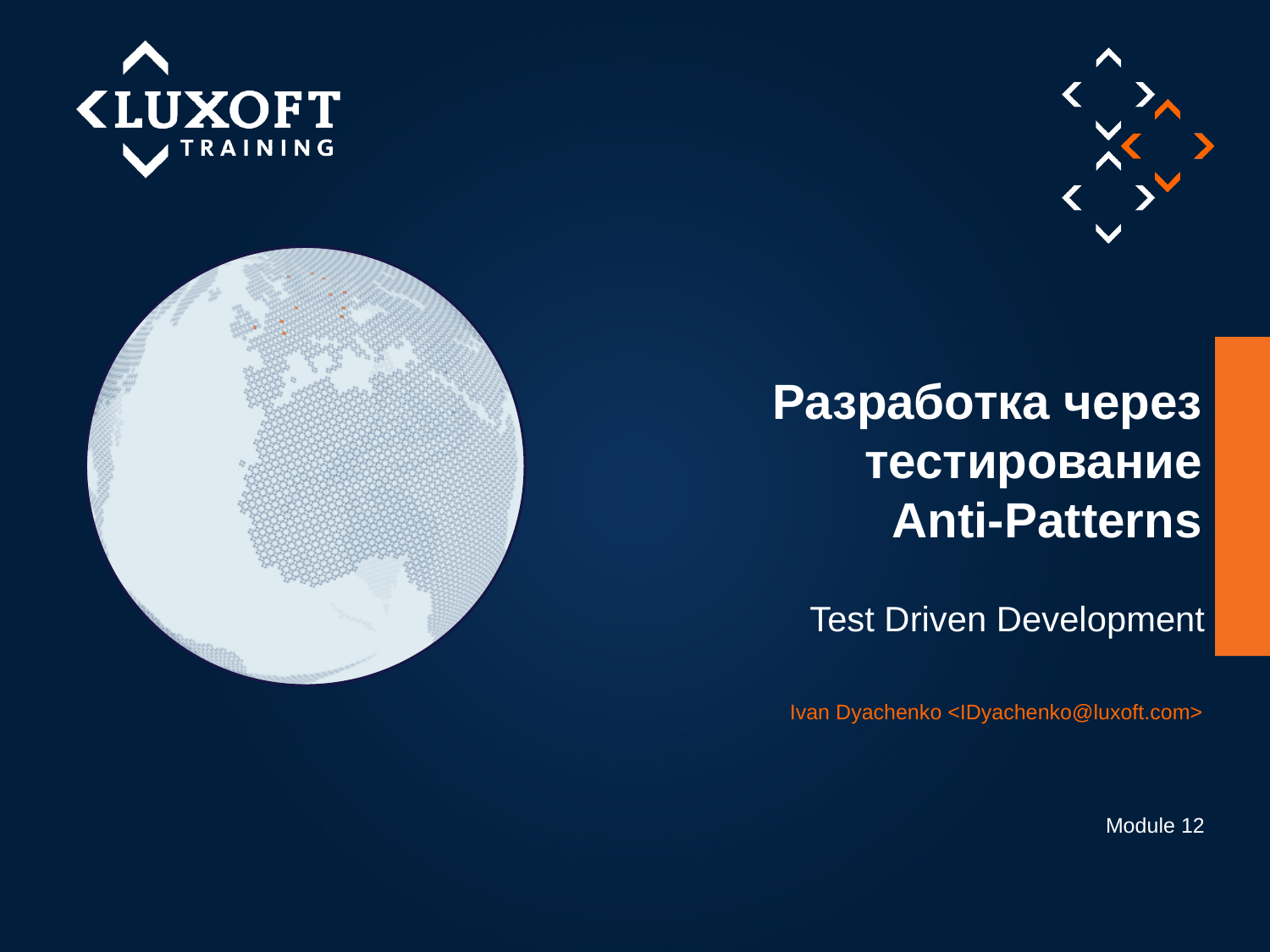

# Разработка через тестирование Anti-Patterns
Test Driven Development
Ivan Dyachenko <IDyachenko@luxoft.com>
Module 12